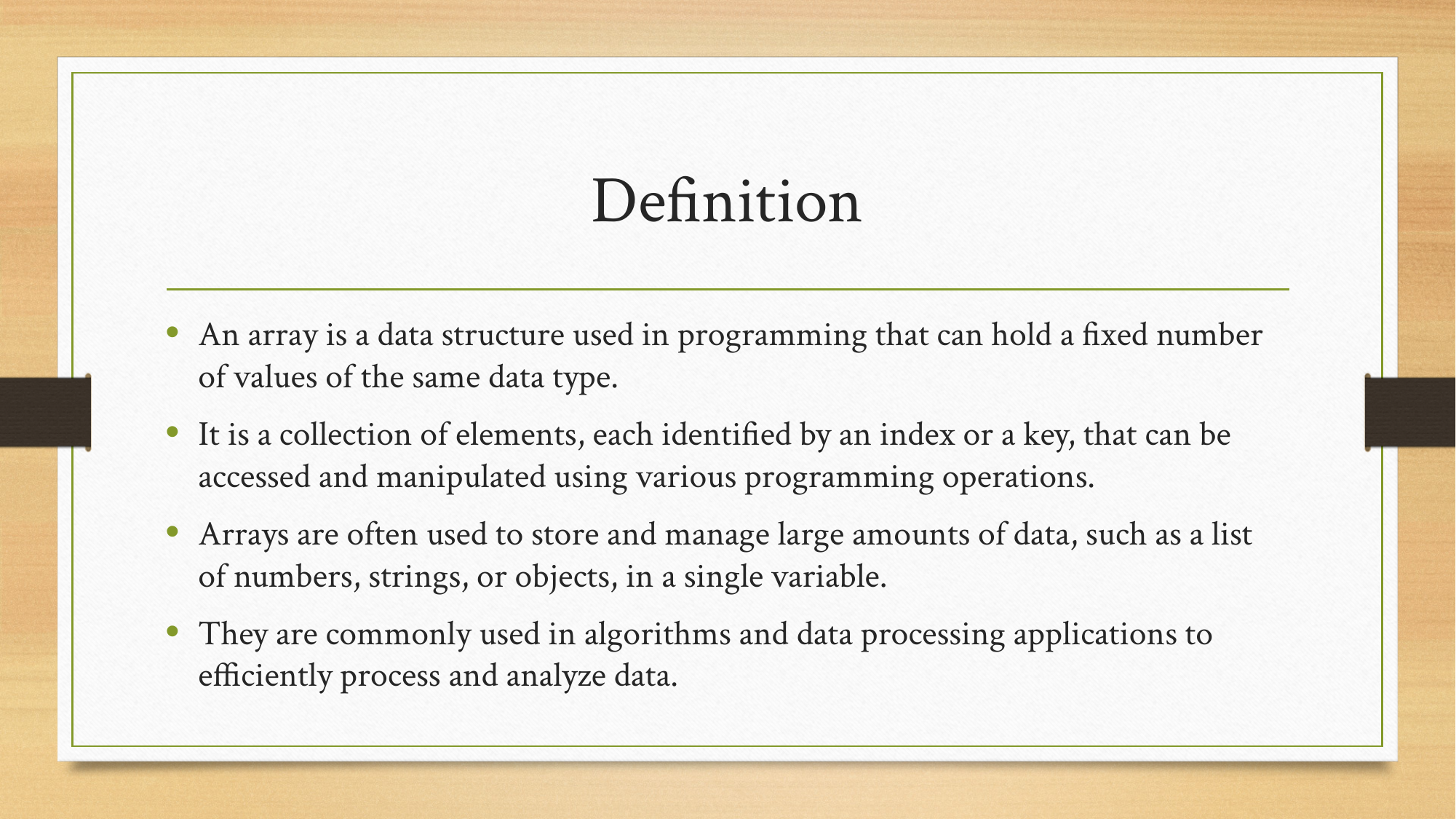

# Definition
An array is a data structure used in programming that can hold a fixed number of values of the same data type.
It is a collection of elements, each identified by an index or a key, that can be accessed and manipulated using various programming operations.
Arrays are often used to store and manage large amounts of data, such as a list of numbers, strings, or objects, in a single variable.
They are commonly used in algorithms and data processing applications to efficiently process and analyze data.